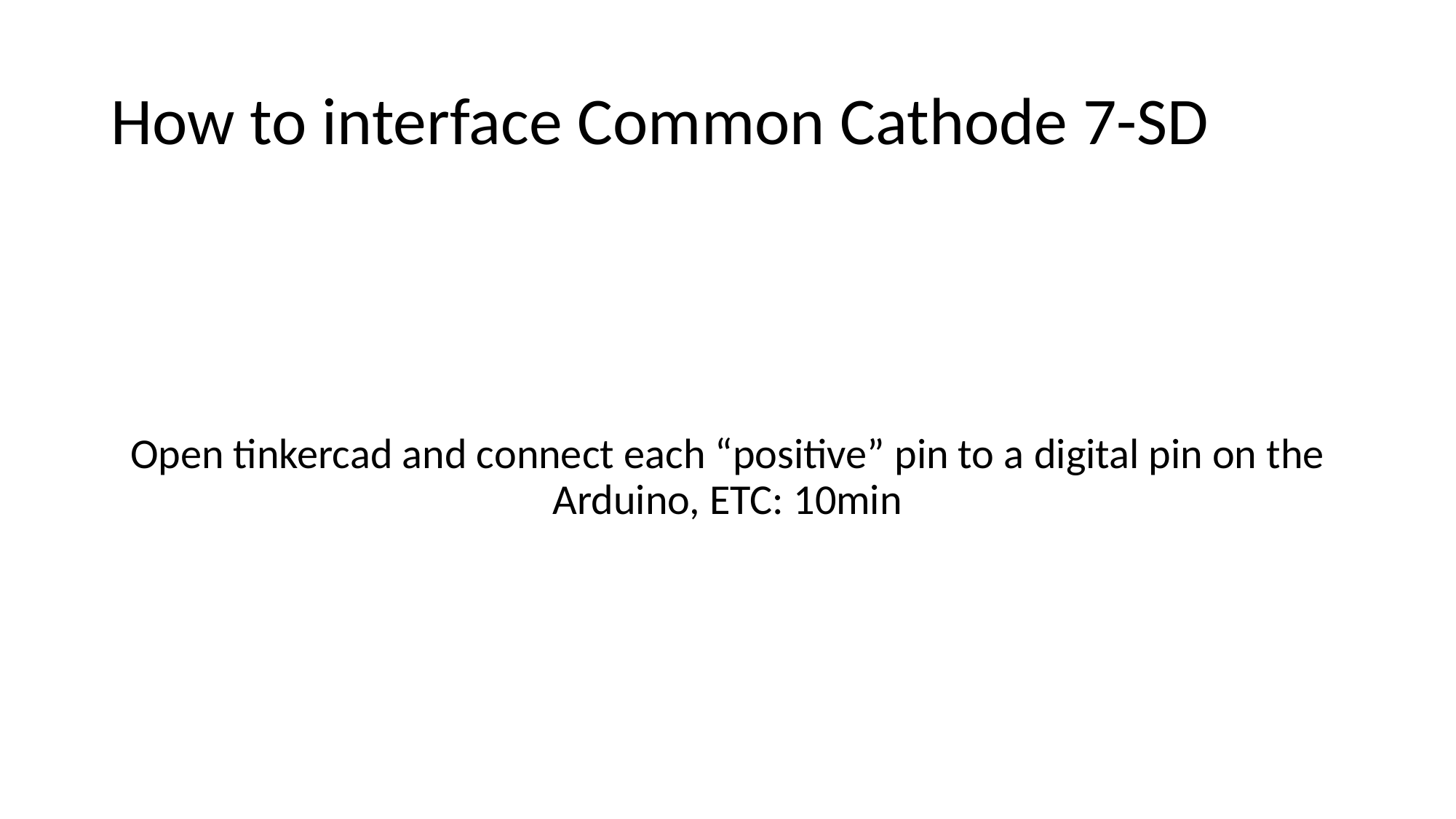

# How to interface Common Cathode 7-SD
Open tinkercad and connect each “positive” pin to a digital pin on the Arduino, ETC: 10min